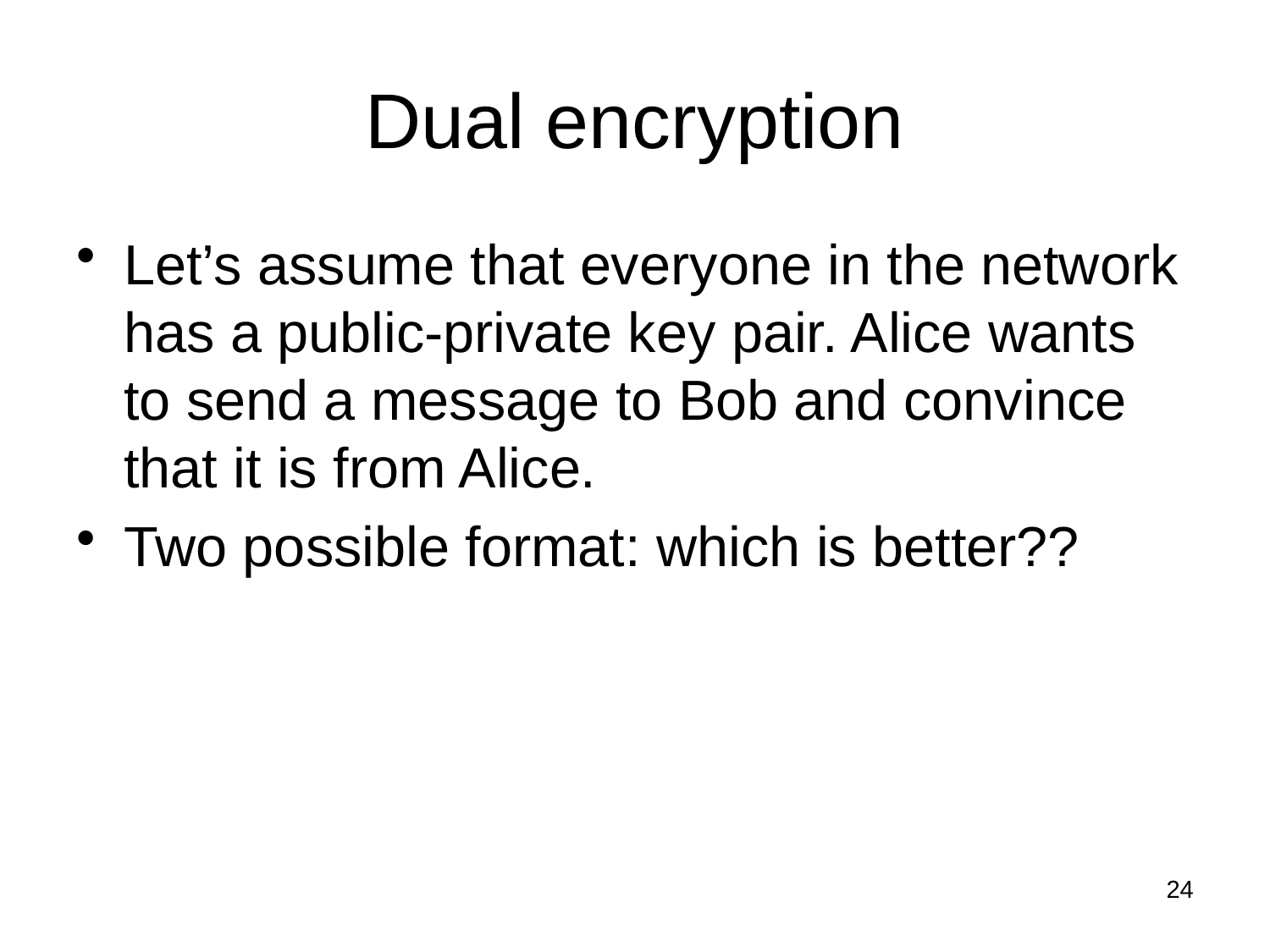

# Dual encryption
Let’s assume that everyone in the network has a public-private key pair. Alice wants to send a message to Bob and convince that it is from Alice.
Two possible format: which is better??
24